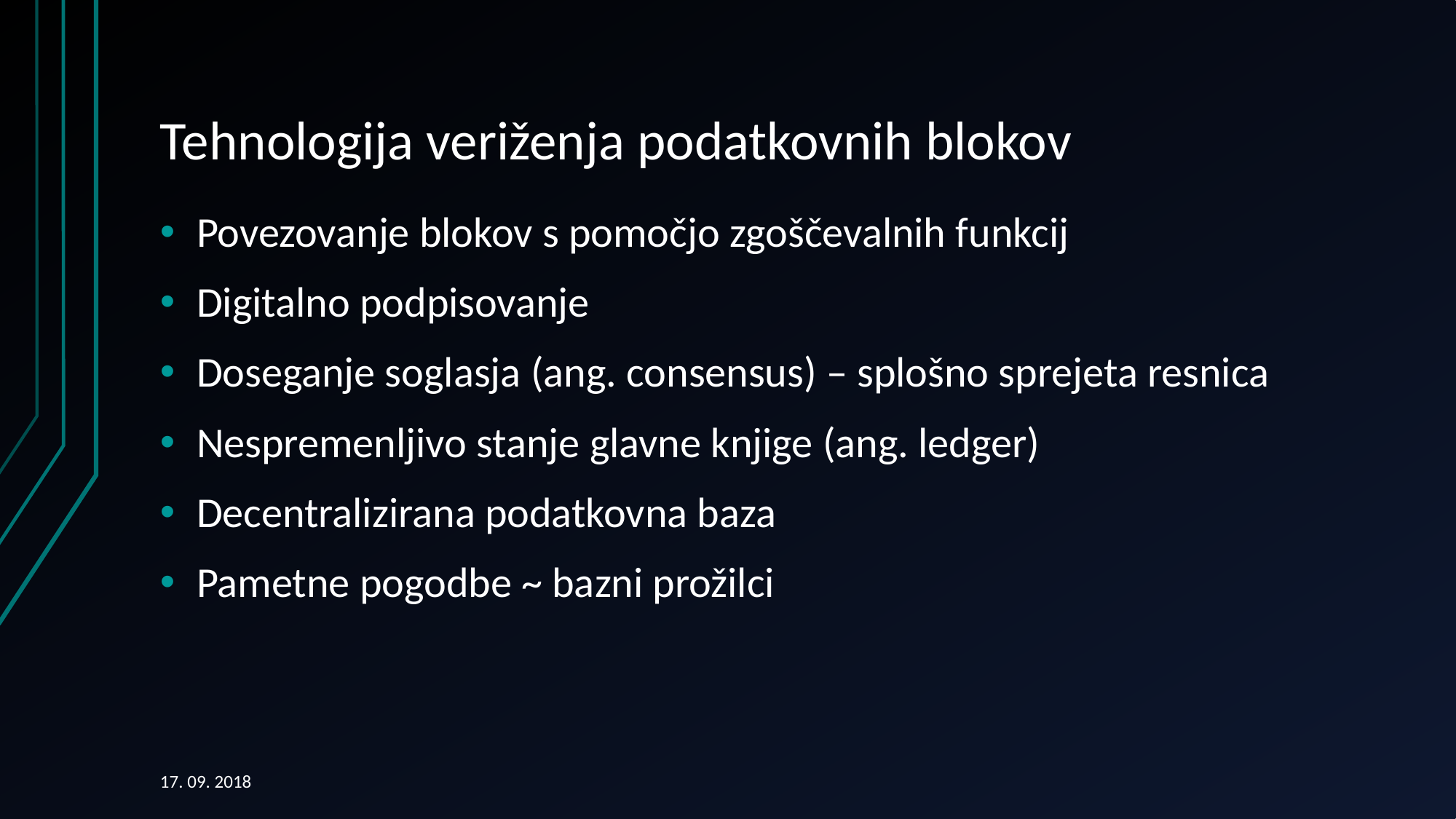

# Tehnologija veriženja podatkovnih blokov
Povezovanje blokov s pomočjo zgoščevalnih funkcij
Digitalno podpisovanje
Doseganje soglasja (ang. consensus) – splošno sprejeta resnica
Nespremenljivo stanje glavne knjige (ang. ledger)
Decentralizirana podatkovna baza
Pametne pogodbe ~ bazni prožilci

17. 09. 2018